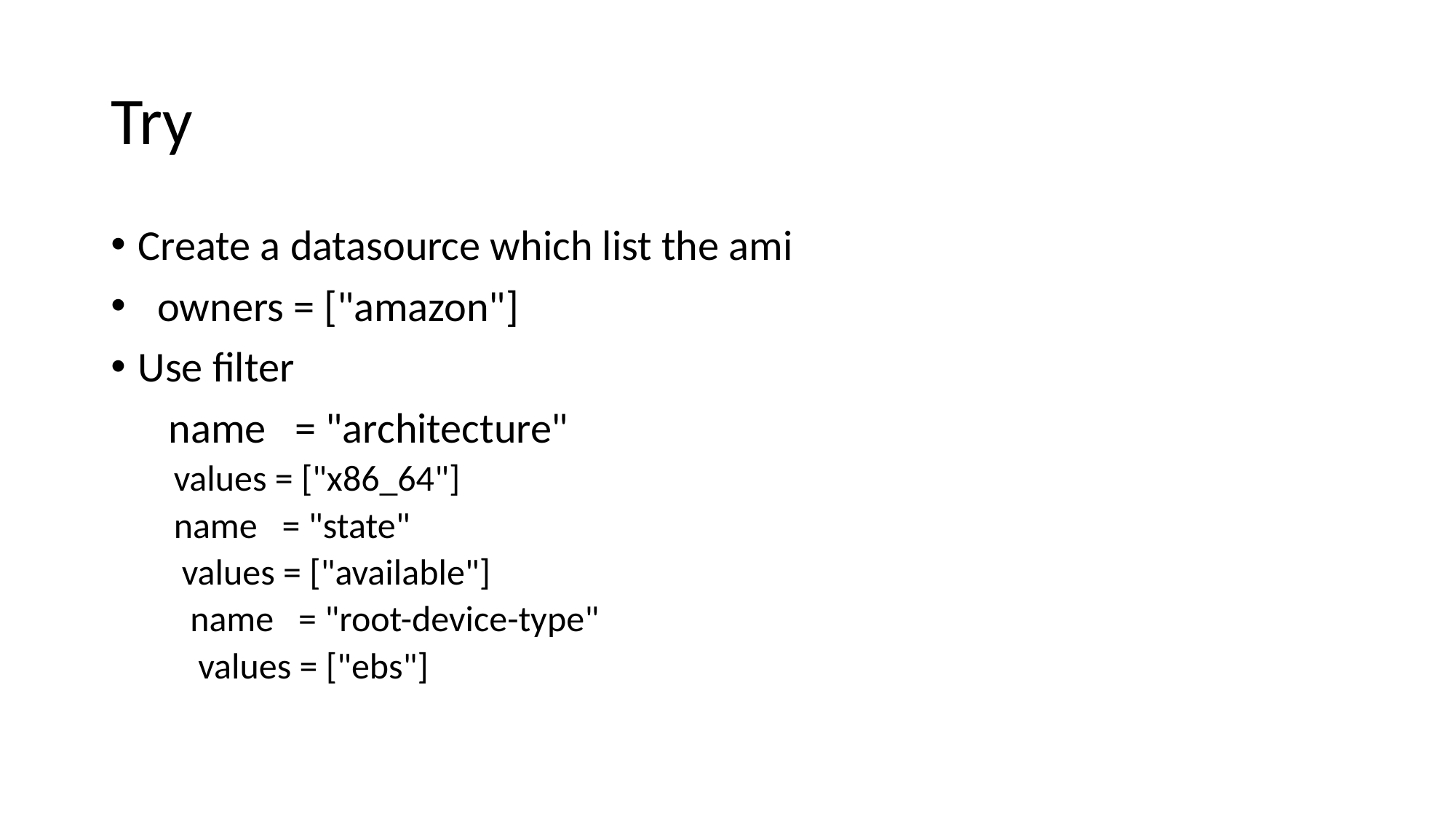

# Try
Create a datasource which list the ami
  owners = ["amazon"]
Use filter
      name   = "architecture"
 values = ["x86_64"]
 name   = "state"
  values = ["available"]
   name   = "root-device-type"
    values = ["ebs"]